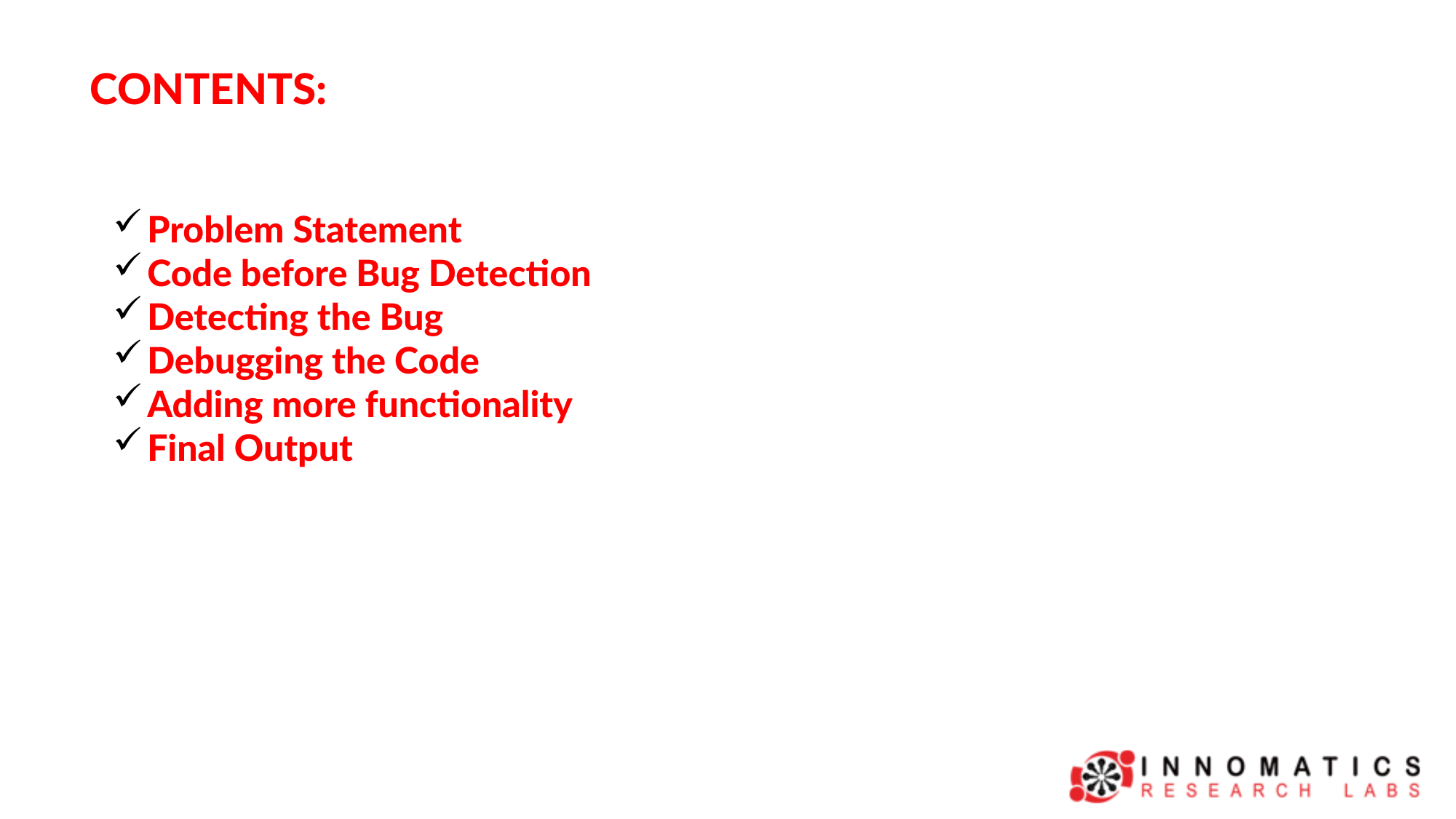

CONTENTS:
Problem Statement
Code before Bug Detection
Detecting the Bug
Debugging the Code
Adding more functionality
Final Output